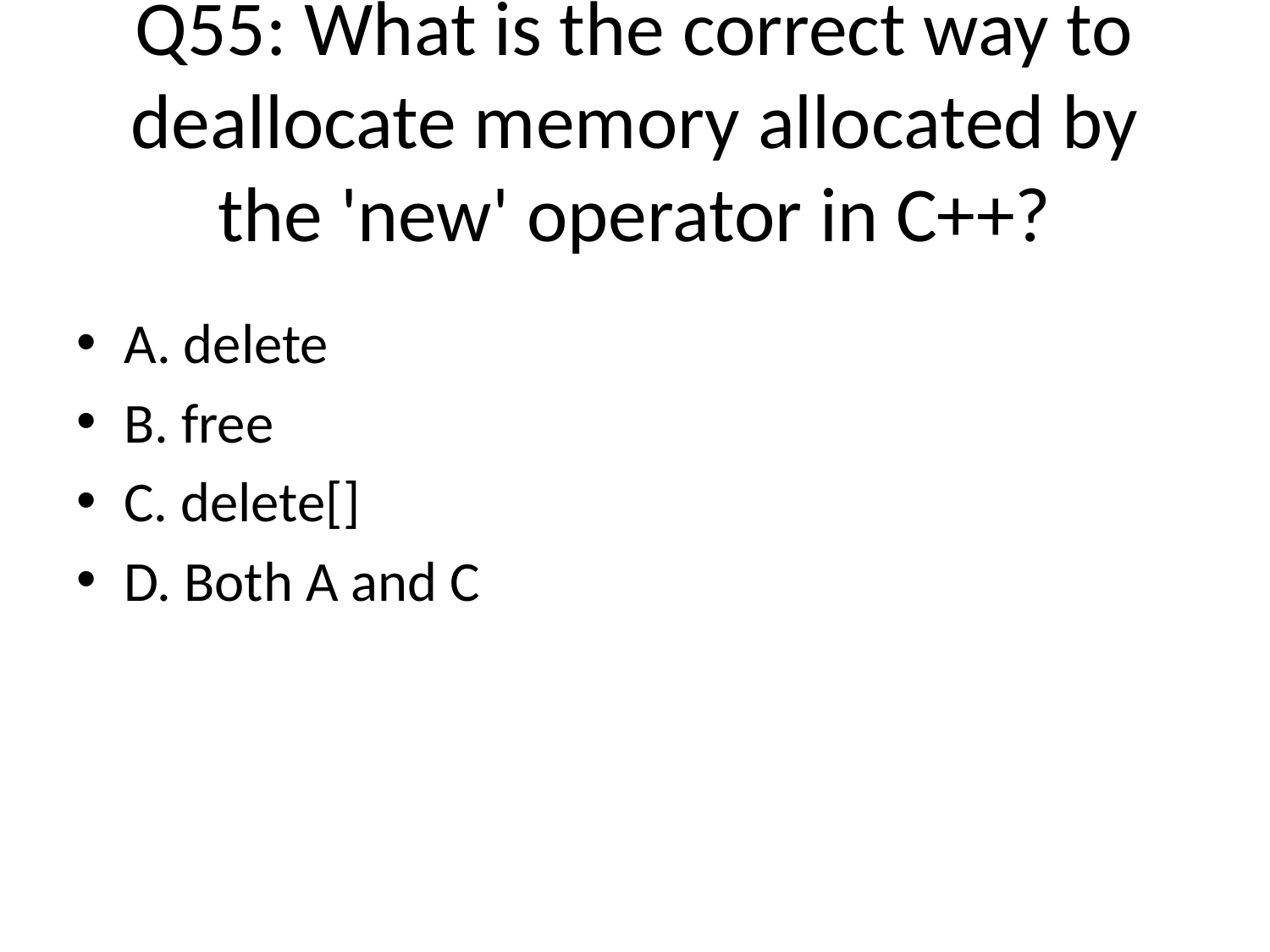

# Q55: What is the correct way to deallocate memory allocated by the 'new' operator in C++?

A. delete
B. free
C. delete[]
D. Both A and C